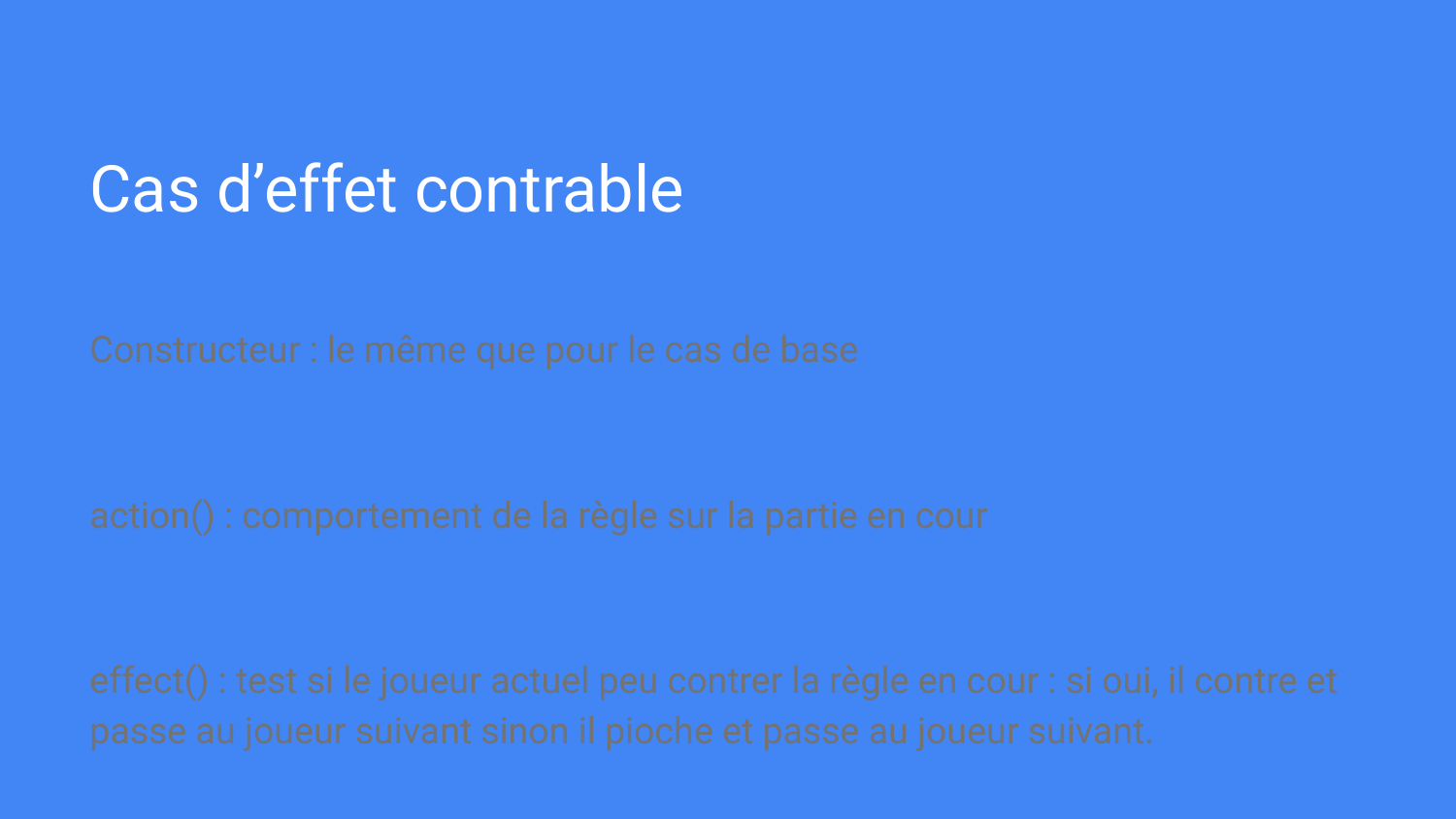

# Cas d’effet contrable
Constructeur : le même que pour le cas de base

action() : comportement de la règle sur la partie en cour

effect() : test si le joueur actuel peu contrer la règle en cour : si oui, il contre et passe au joueur suivant sinon il pioche et passe au joueur suivant.